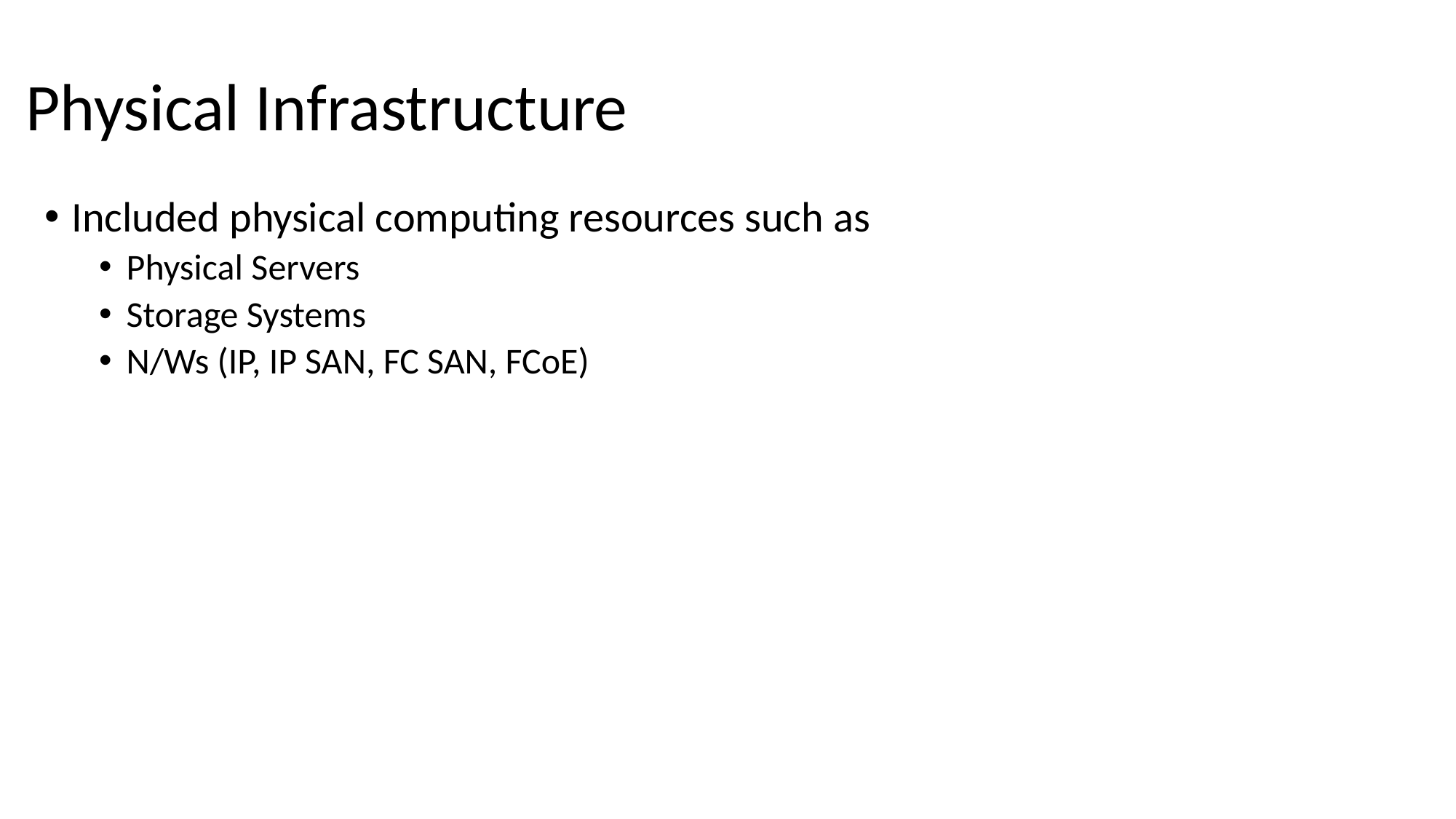

# Physical Infrastructure
Included physical computing resources such as
Physical Servers
Storage Systems
N/Ws (IP, IP SAN, FC SAN, FCoE)